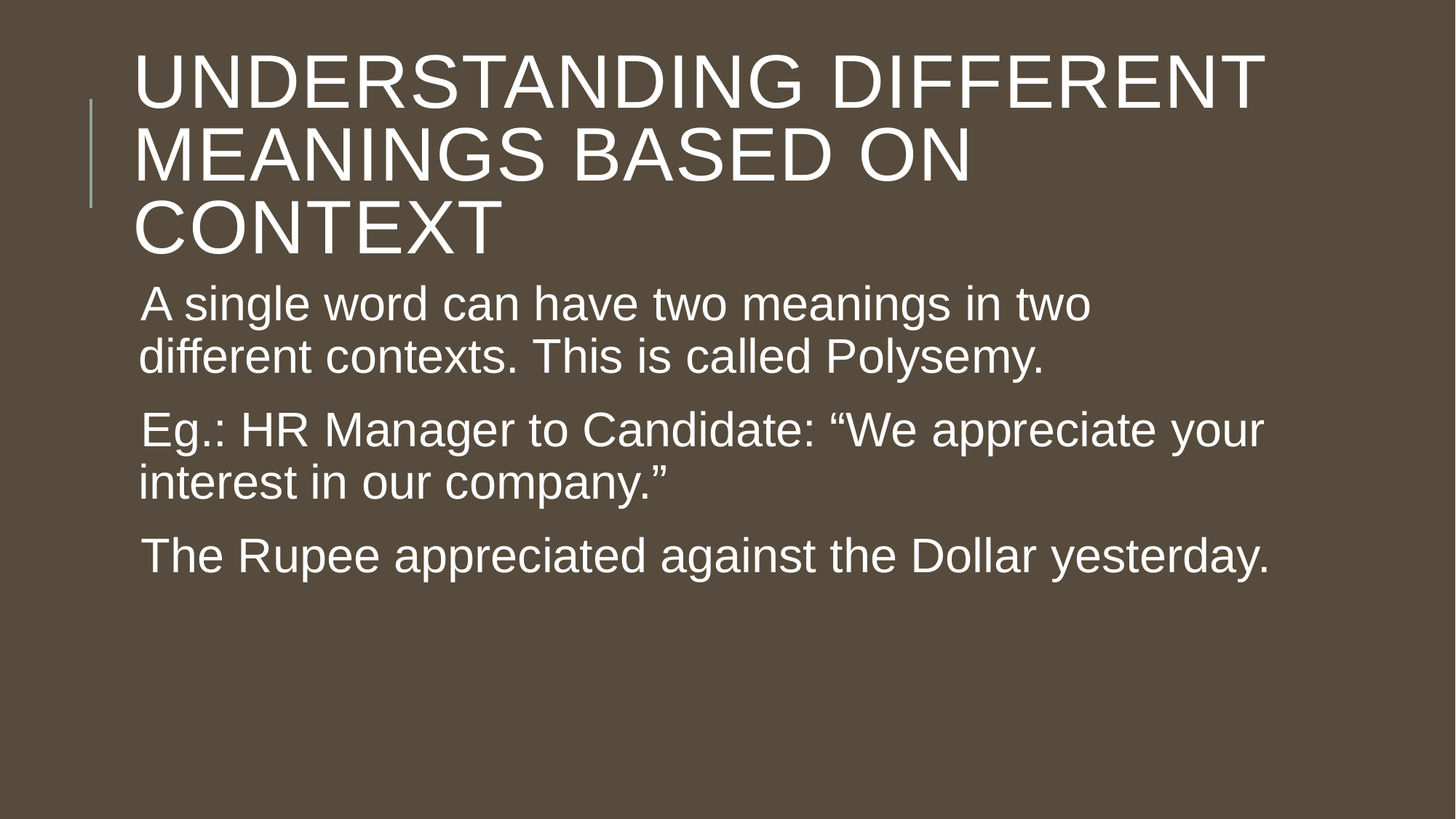

# Understanding different meanings based on context
A single word can have two meanings in two different contexts. This is called Polysemy.
Eg.: HR Manager to Candidate: “We appreciate your interest in our company.”
The Rupee appreciated against the Dollar yesterday.